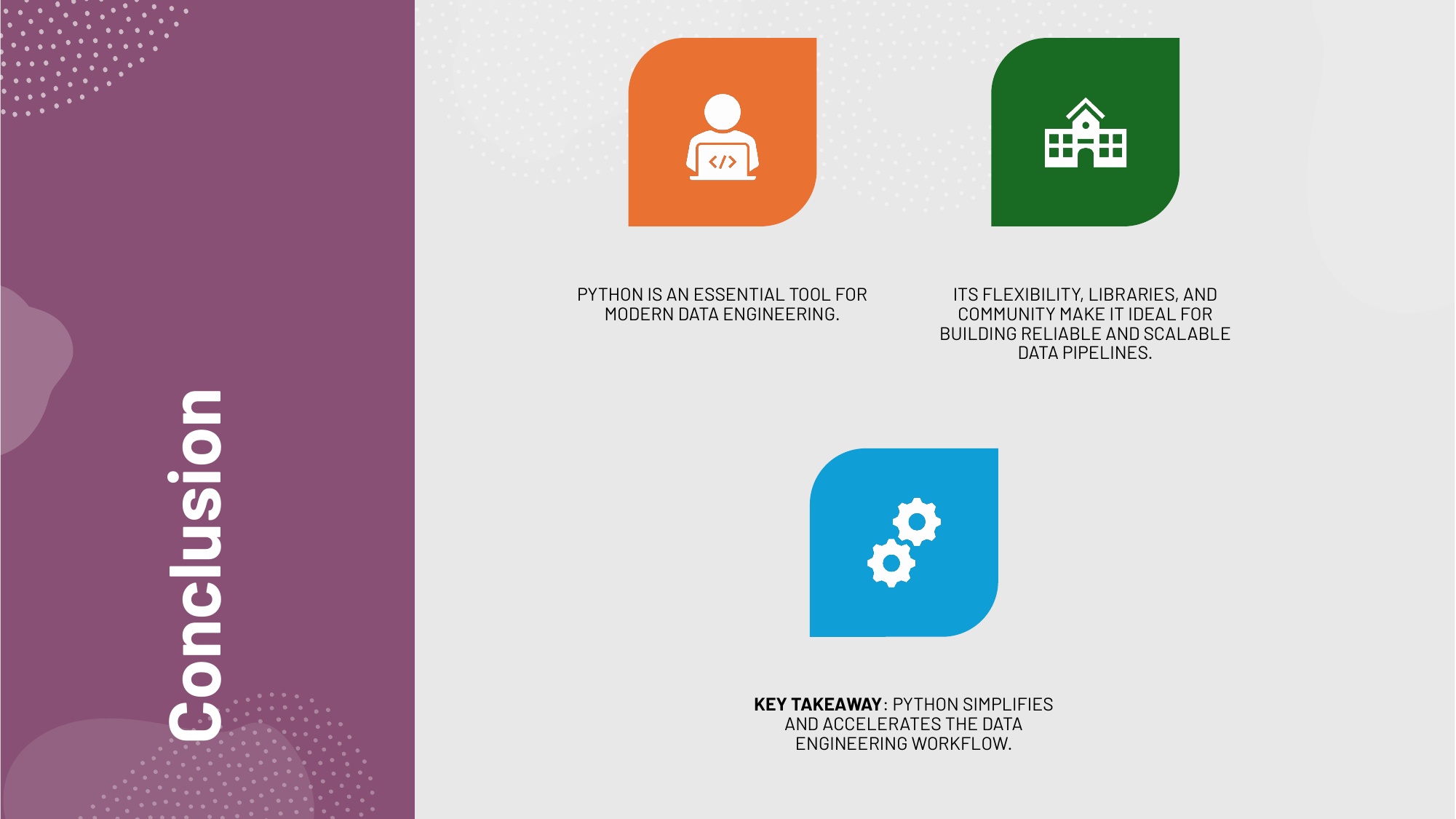

Python is an essential tool for modern data engineering.
Its flexibility, libraries, and community make it ideal for building reliable and scalable data pipelines.
Key Takeaway: Python simplifies and accelerates the data engineering workflow.
# Conclusion